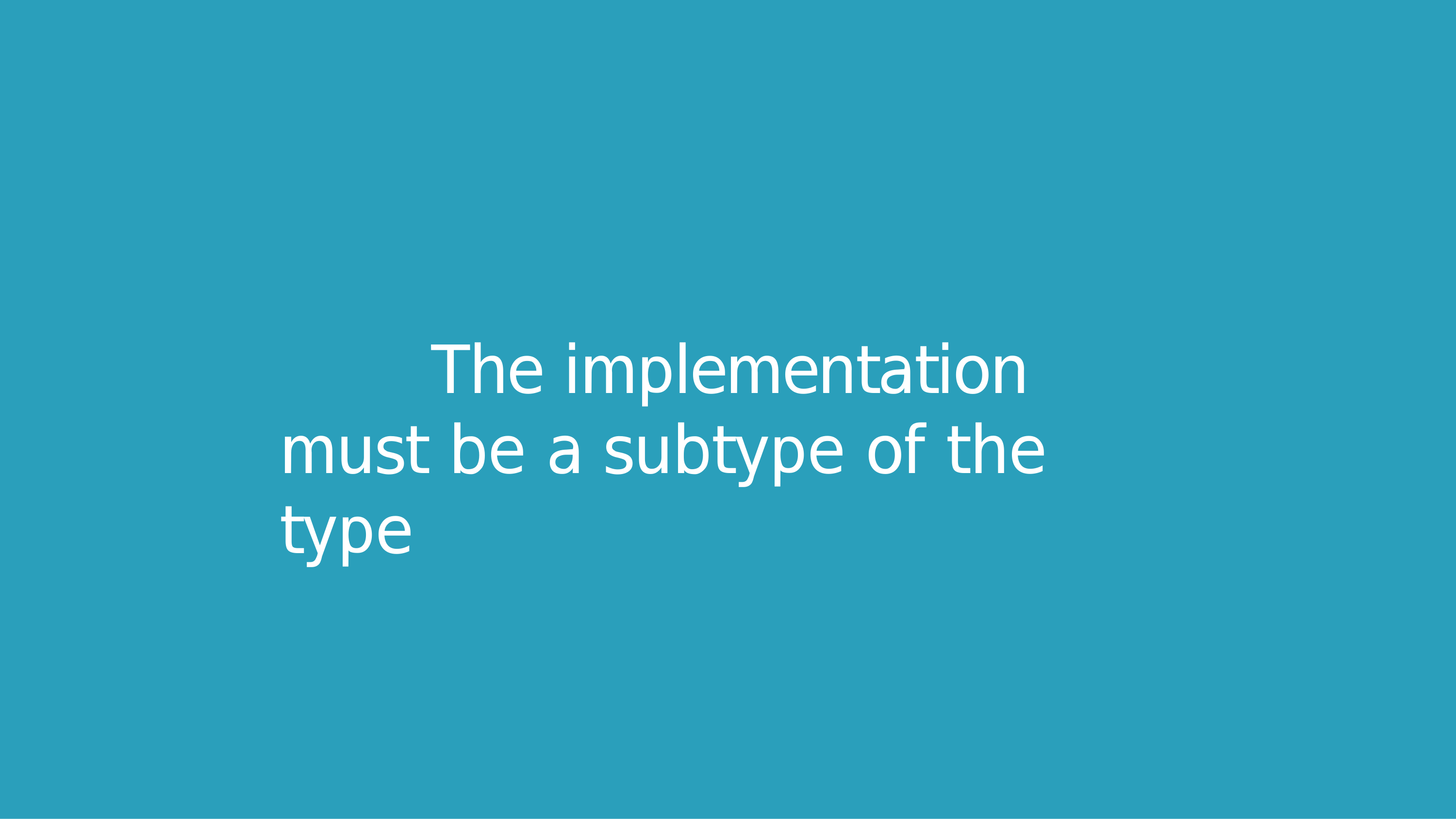

# The implementation  must be a subtype of the type
21